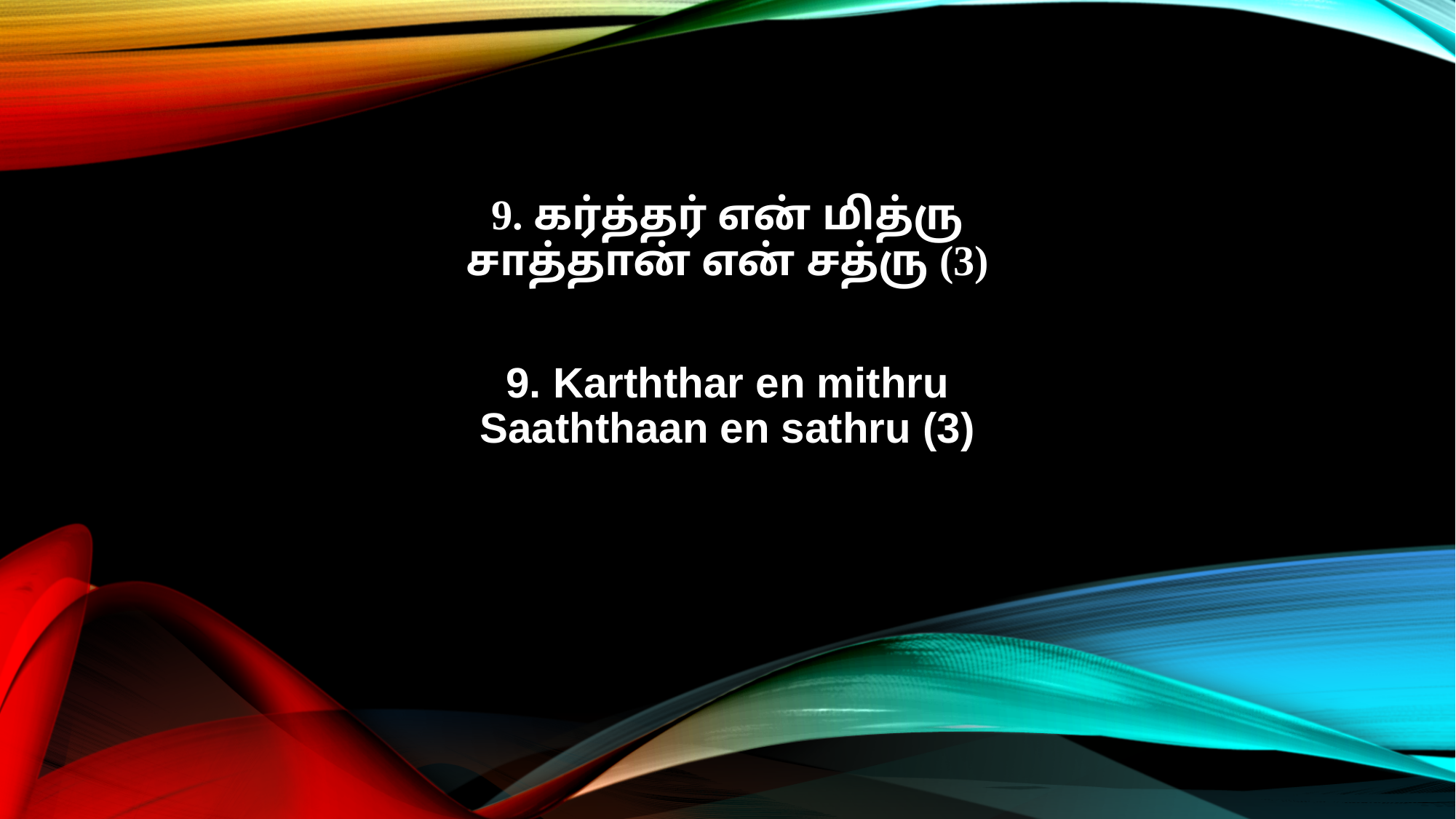

9. கர்த்தர் என் மித்ரு
சாத்தான் என் சத்ரு (3)

9. Karththar en mithru
Saaththaan en sathru (3)